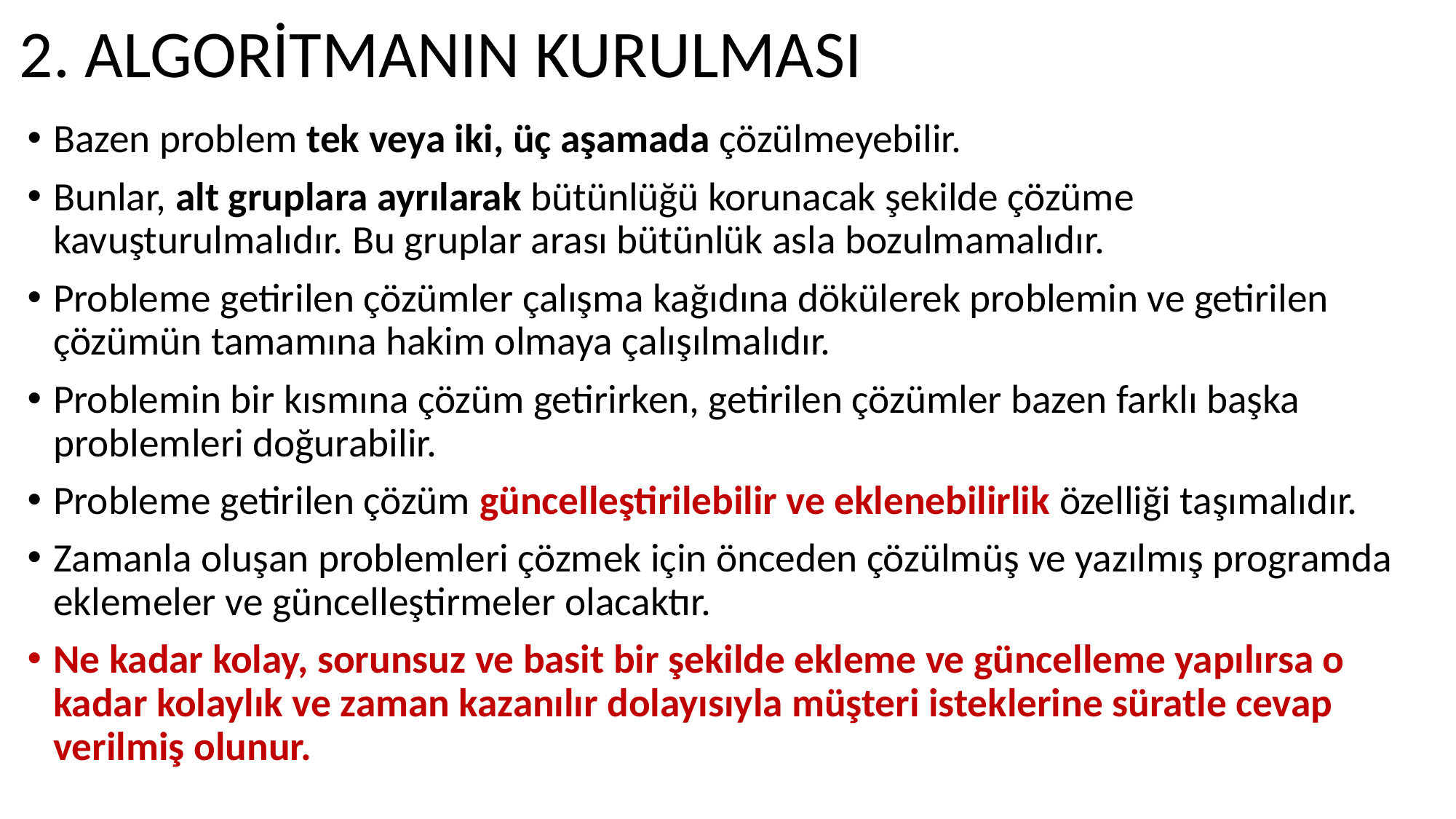

# 2. ALGORİTMANIN KURULMASI
Bazen problem tek veya iki, üç aşamada çözülmeyebilir.
Bunlar, alt gruplara ayrılarak bütünlüğü korunacak şekilde çözüme kavuşturulmalıdır. Bu gruplar arası bütünlük asla bozulmamalıdır.
Probleme getirilen çözümler çalışma kağıdına dökülerek problemin ve getirilen çözümün tamamına hakim olmaya çalışılmalıdır.
Problemin bir kısmına çözüm getirirken, getirilen çözümler bazen farklı başka problemleri doğurabilir.
Probleme getirilen çözüm güncelleştirilebilir ve eklenebilirlik özelliği taşımalıdır.
Zamanla oluşan problemleri çözmek için önceden çözülmüş ve yazılmış programda eklemeler ve güncelleştirmeler olacaktır.
Ne kadar kolay, sorunsuz ve basit bir şekilde ekleme ve güncelleme yapılırsa o kadar kolaylık ve zaman kazanılır dolayısıyla müşteri isteklerine süratle cevap verilmiş olunur.